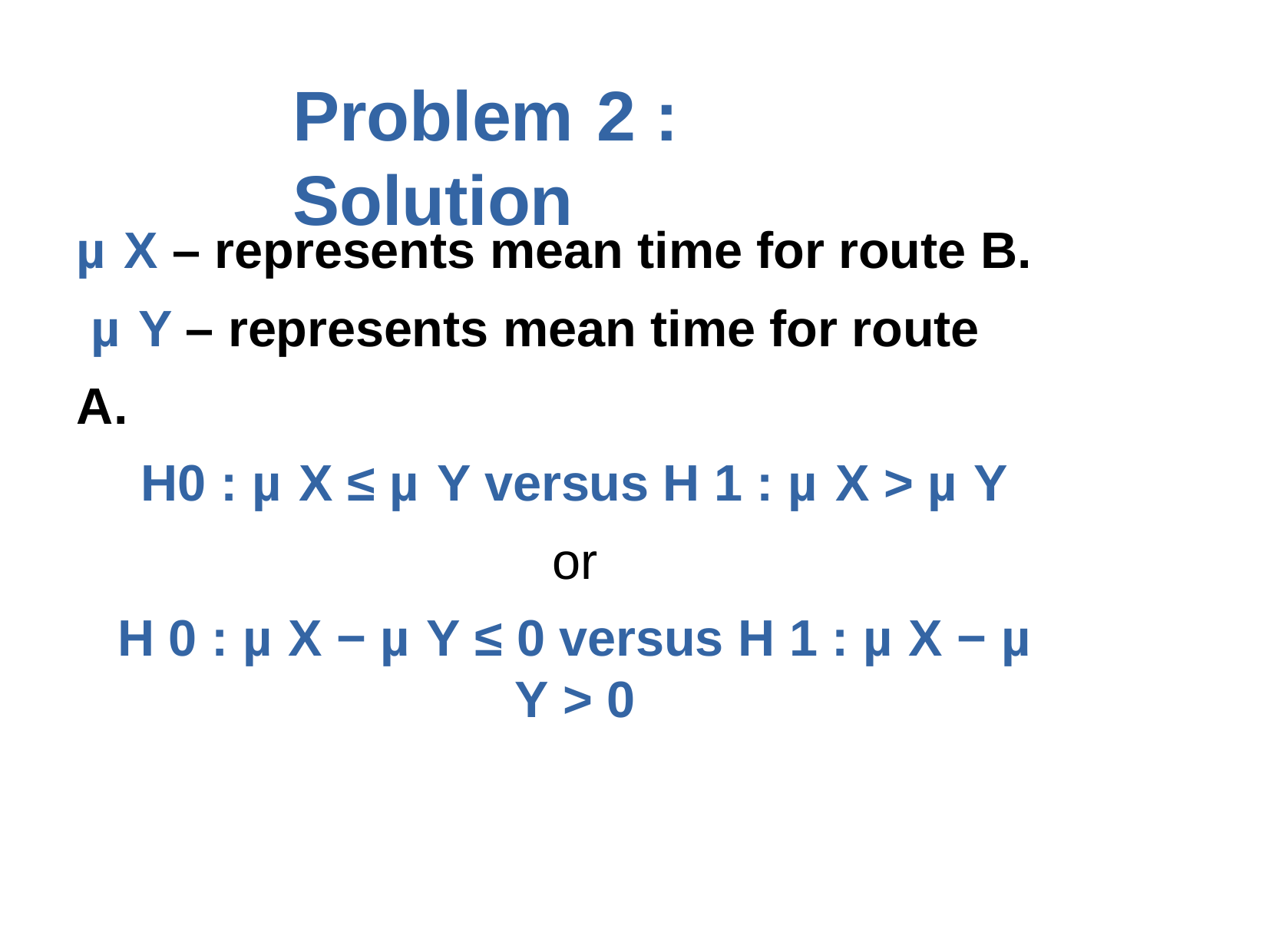

# Problem	2	: Solution
µ X – represents mean time for route B.  µ Y – represents mean time for route A.
H0 : µ X ≤ µ Y versus H 1 : µ X > µ Y
or
H 0 : µ X − µ Y ≤ 0 versus H 1 : µ X − µ Y > 0